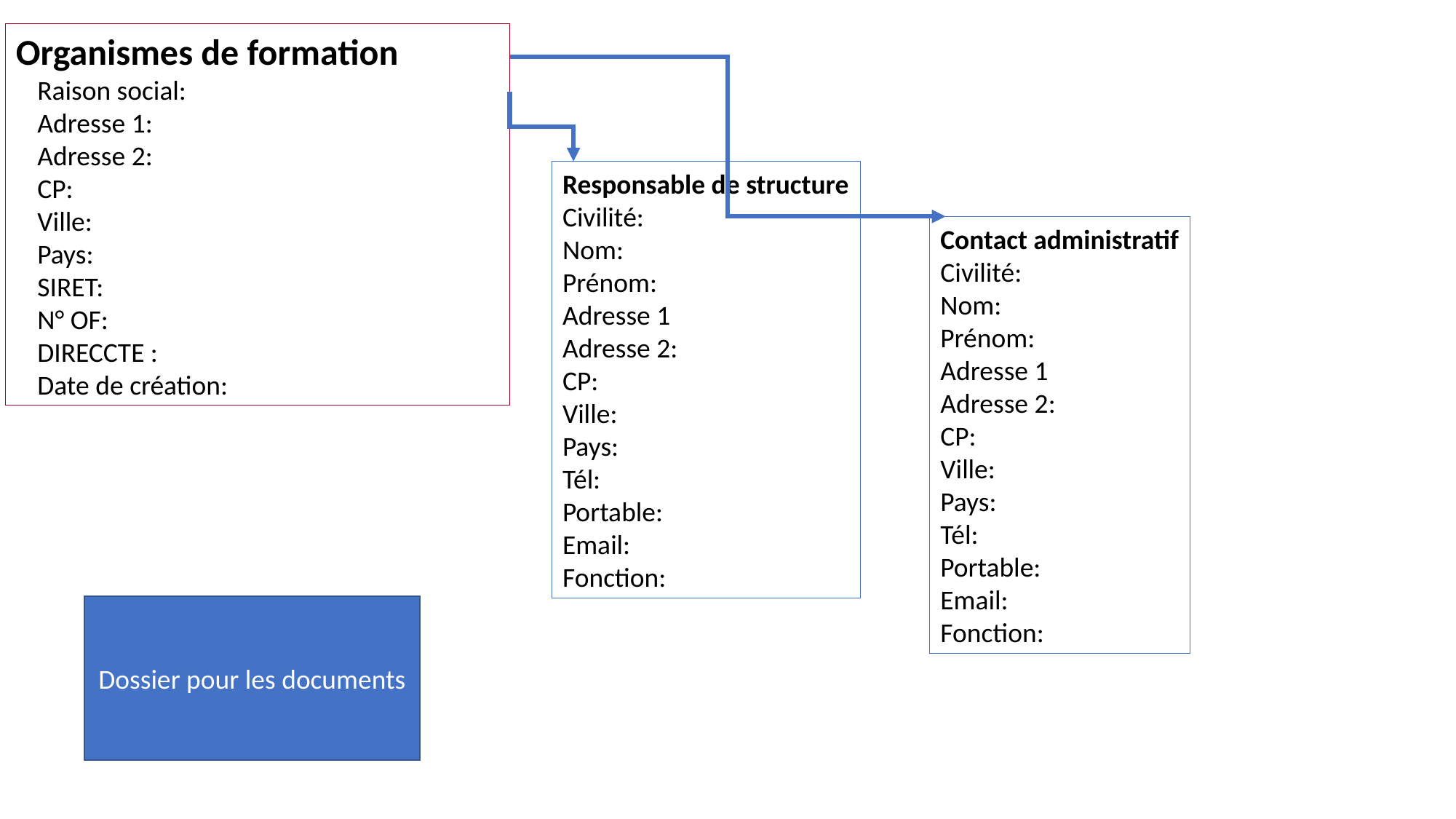

Organismes de formation
Raison social:
Adresse 1:
Adresse 2:
CP:
Ville:
Pays:
SIRET:
N° OF:
DIRECCTE :
Date de création:
Responsable de structure
Civilité:
Nom:
Prénom:
Adresse 1
Adresse 2:
CP:
Ville:
Pays:
Tél:
Portable:
Email:
Fonction:
Contact administratif
Civilité:
Nom:
Prénom:
Adresse 1
Adresse 2:
CP:
Ville:
Pays:
Tél:
Portable:
Email:
Fonction:
Dossier pour les documents